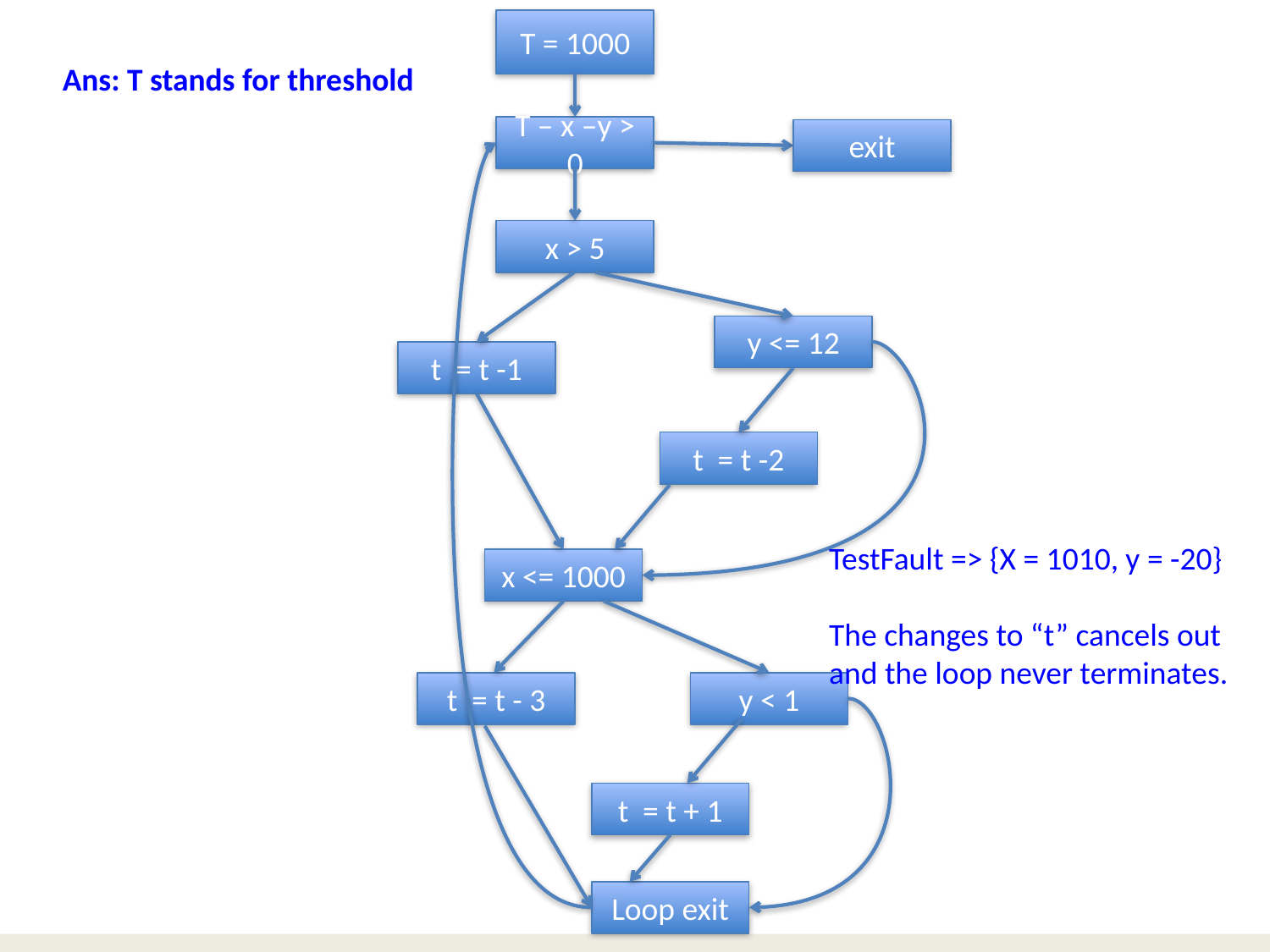

T = 1000
Ans: T stands for threshold
T – x –y > 0
exit
x > 5
y <= 12
t  = t -1
t  = t -2
TestFault => {X = 1010, y = -20}

The changes to “t” cancels out
and the loop never terminates.
x <= 1000
t  = t - 3
y < 1
t  = t + 1
Loop exit